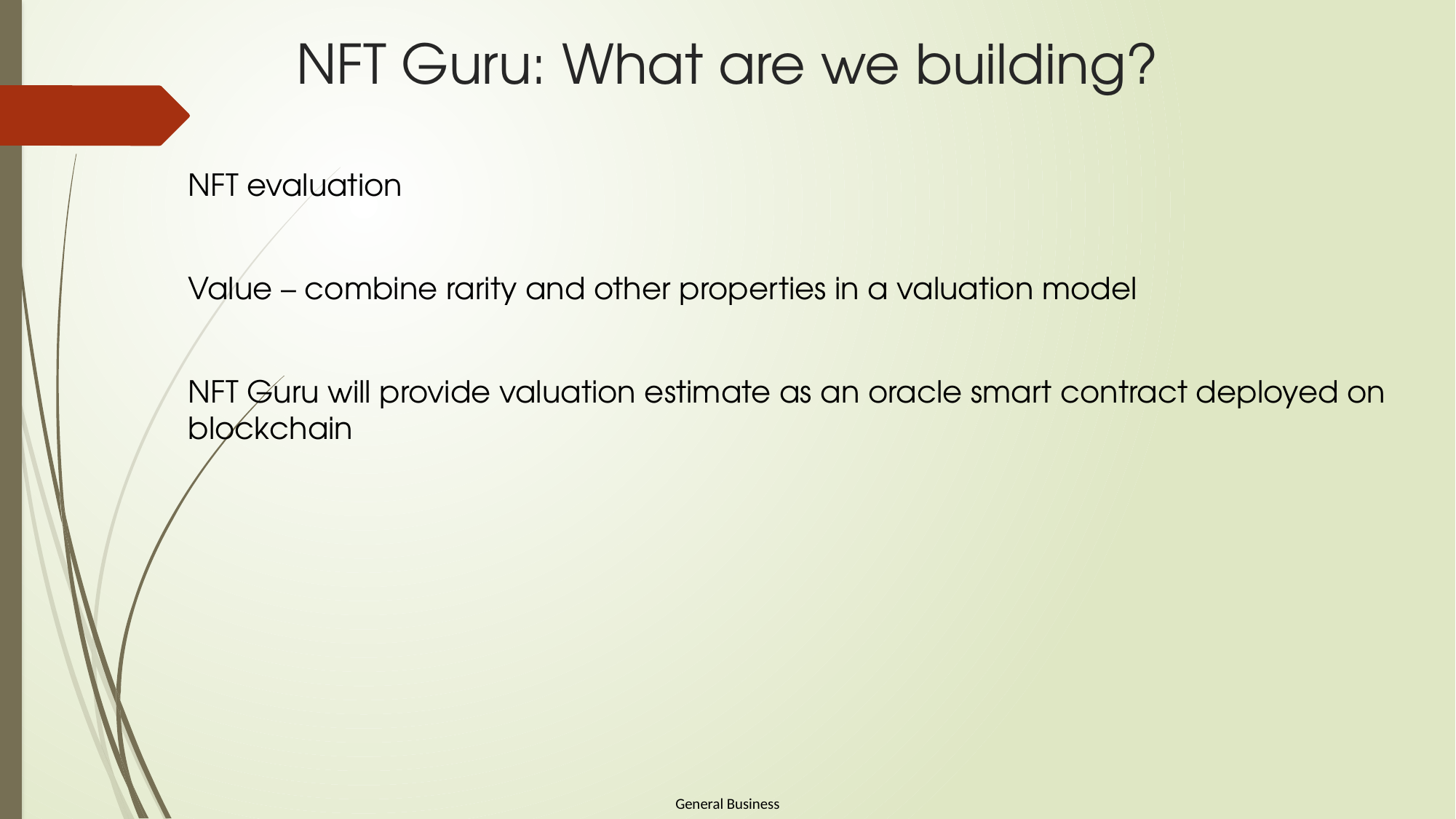

# NFT Guru: What are we building?
NFT evaluation

Value – combine rarity and other properties in a valuation model

NFT Guru will provide valuation estimate as an oracle smart contract deployed on blockchain